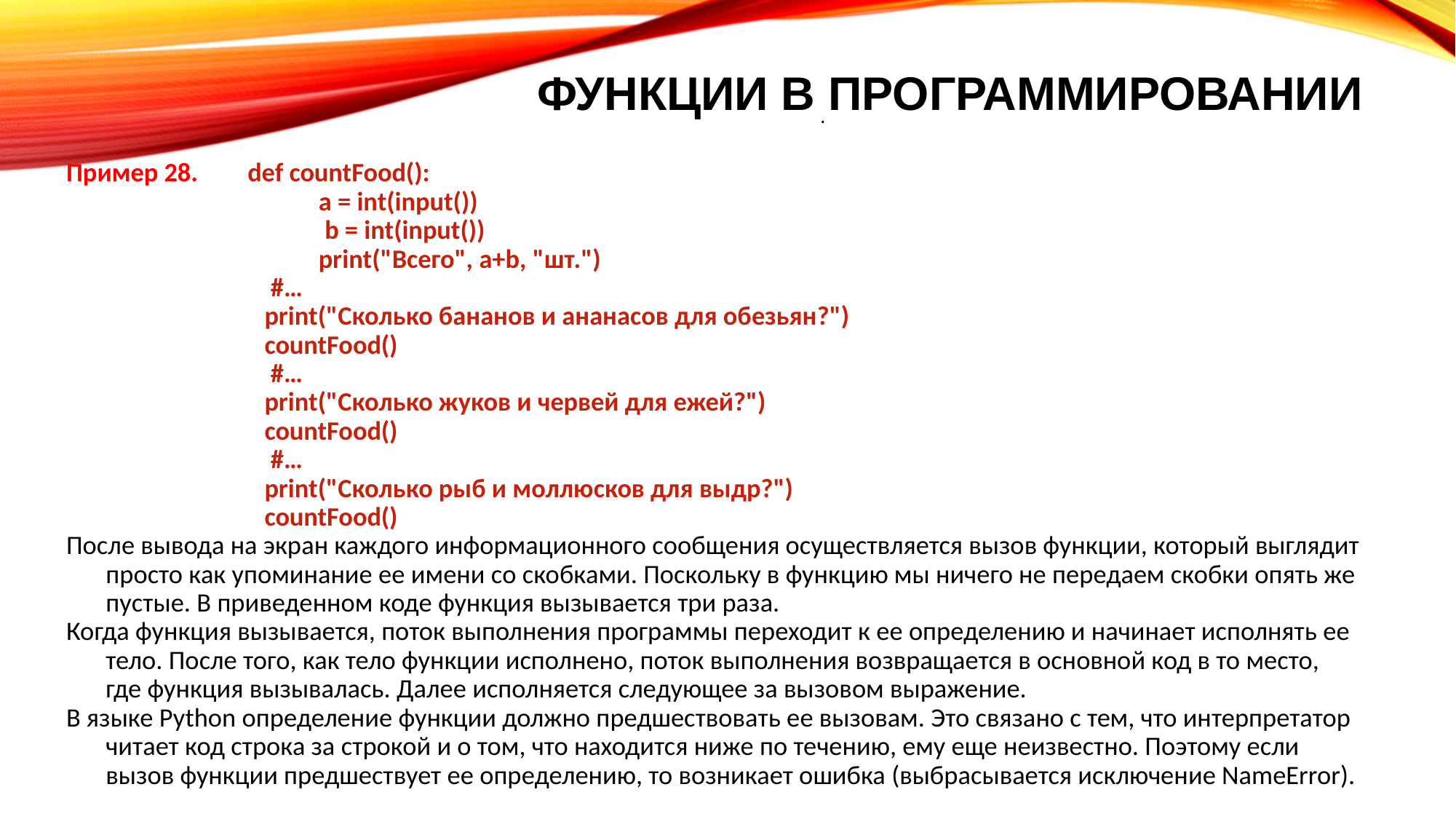

# Функции в программировании
.
Пример 28.	def countFood():
    	a = int(input())
   	 b = int(input())
    	print("Всего", a+b, "шт.")
 #…
print("Сколько бананов и ананасов для обезьян?")
countFood()
 #…
print("Сколько жуков и червей для ежей?")
countFood()
 #…
print("Сколько рыб и моллюсков для выдр?")
countFood()
После вывода на экран каждого информационного сообщения осуществляется вызов функции, который выглядит просто как упоминание ее имени со скобками. Поскольку в функцию мы ничего не передаем скобки опять же пустые. В приведенном коде функция вызывается три раза.
Когда функция вызывается, поток выполнения программы переходит к ее определению и начинает исполнять ее тело. После того, как тело функции исполнено, поток выполнения возвращается в основной код в то место, где функция вызывалась. Далее исполняется следующее за вызовом выражение.
В языке Python определение функции должно предшествовать ее вызовам. Это связано с тем, что интерпретатор читает код строка за строкой и о том, что находится ниже по течению, ему еще неизвестно. Поэтому если вызов функции предшествует ее определению, то возникает ошибка (выбрасывается исключение NameError).